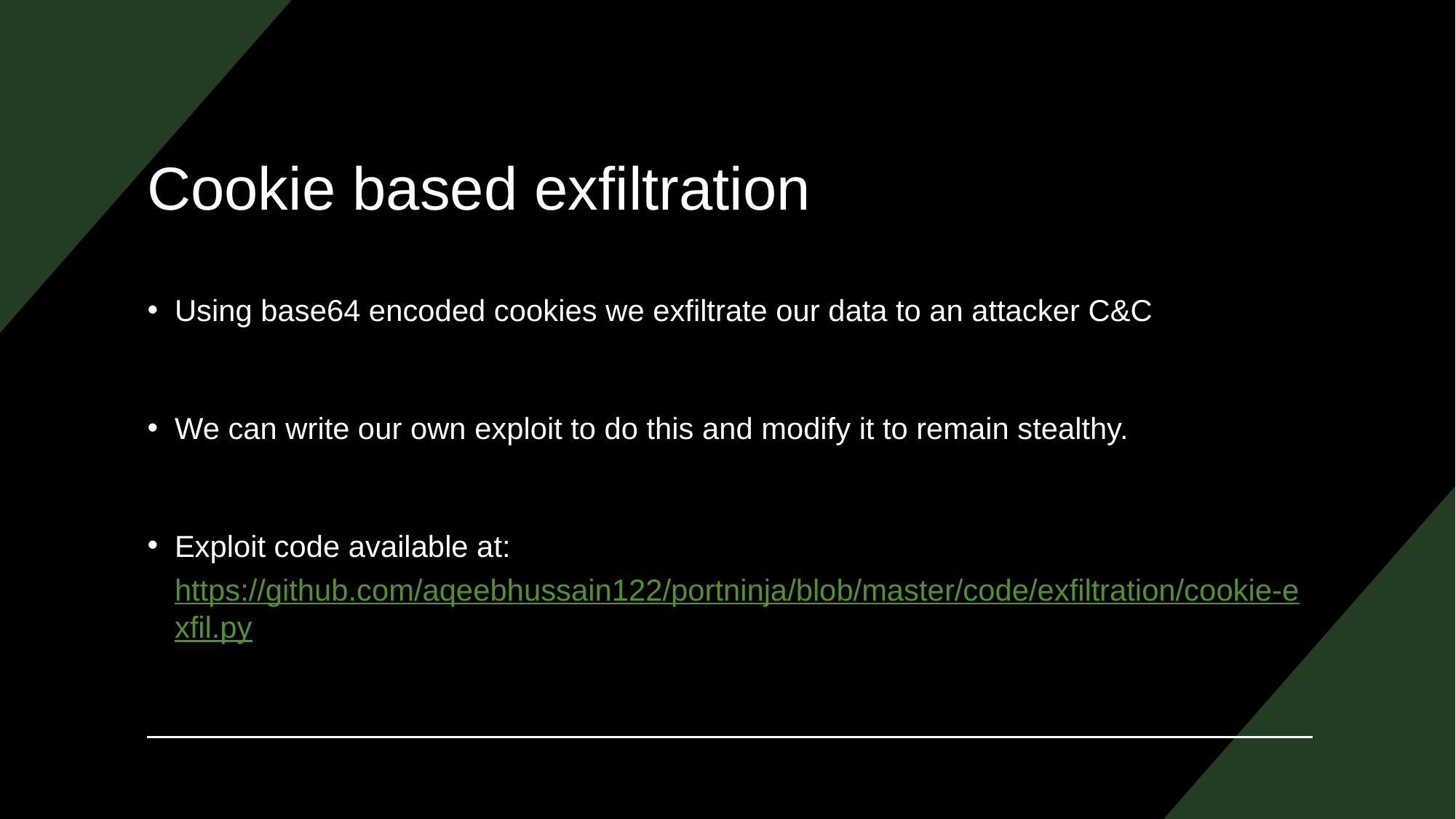

# Cookie based exfiltration
Using base64 encoded cookies we exfiltrate our data to an attacker C&C

We can write our own exploit to do this and modify it to remain stealthy.

Exploit code available at: https://github.com/aqeebhussain122/portninja/blob/master/code/exfiltration/cookie-exfil.py